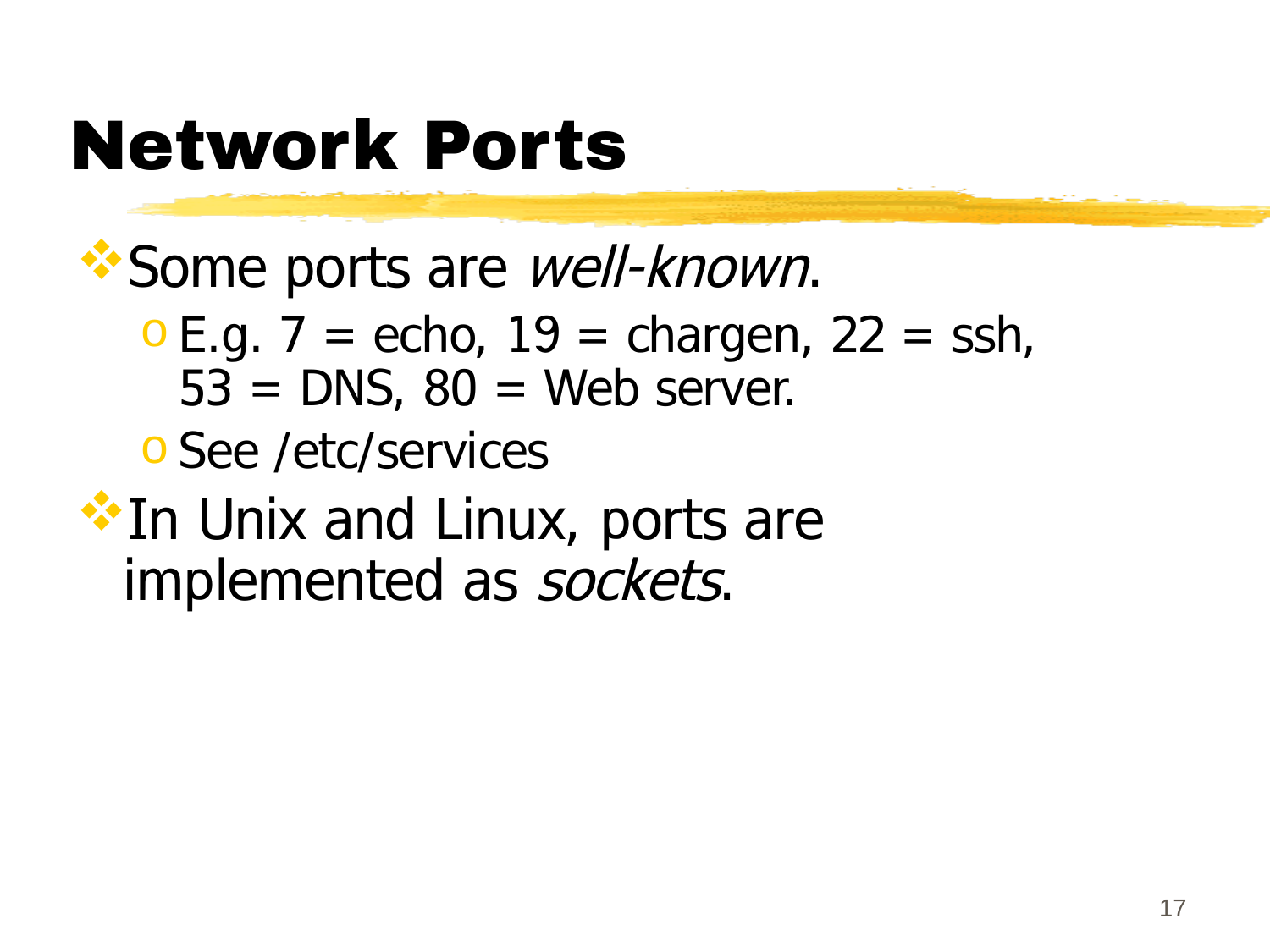

# Network Ports
Some ports are well-known.
E.g. 7 = echo, 19 = chargen, 22 = ssh, 53 = DNS, 80 = Web server.
See /etc/services
In Unix and Linux, ports are implemented as sockets.
17